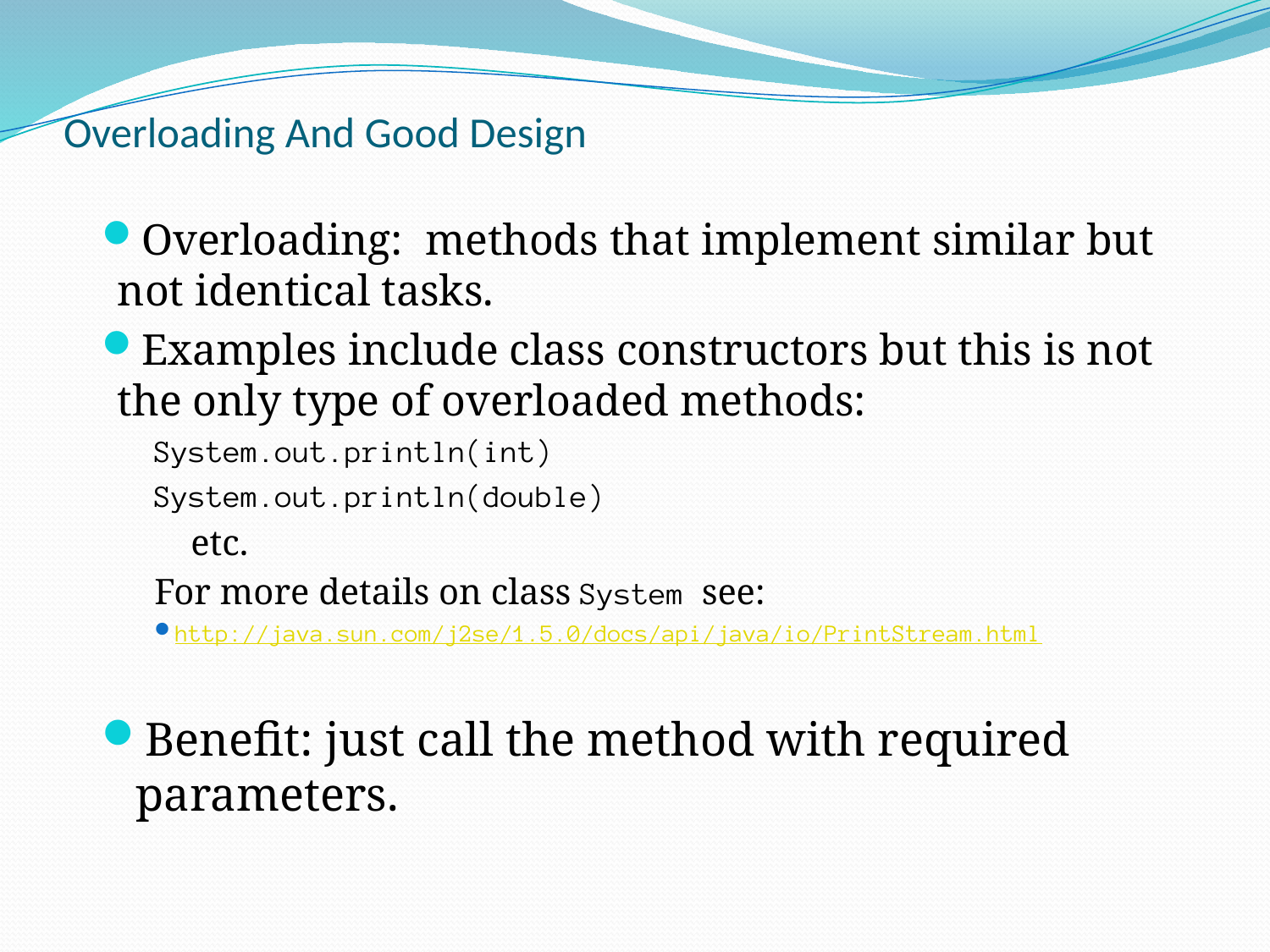

# Overloading And Good Design
Overloading:  methods that implement similar but not identical tasks.
Examples include class constructors but this is not the only type of overloaded methods:
System.out.println(int)
System.out.println(double)
    etc.
For more details on class System see:
http://java.sun.com/j2se/1.5.0/docs/api/java/io/PrintStream.html

Benefit: just call the method with required parameters.